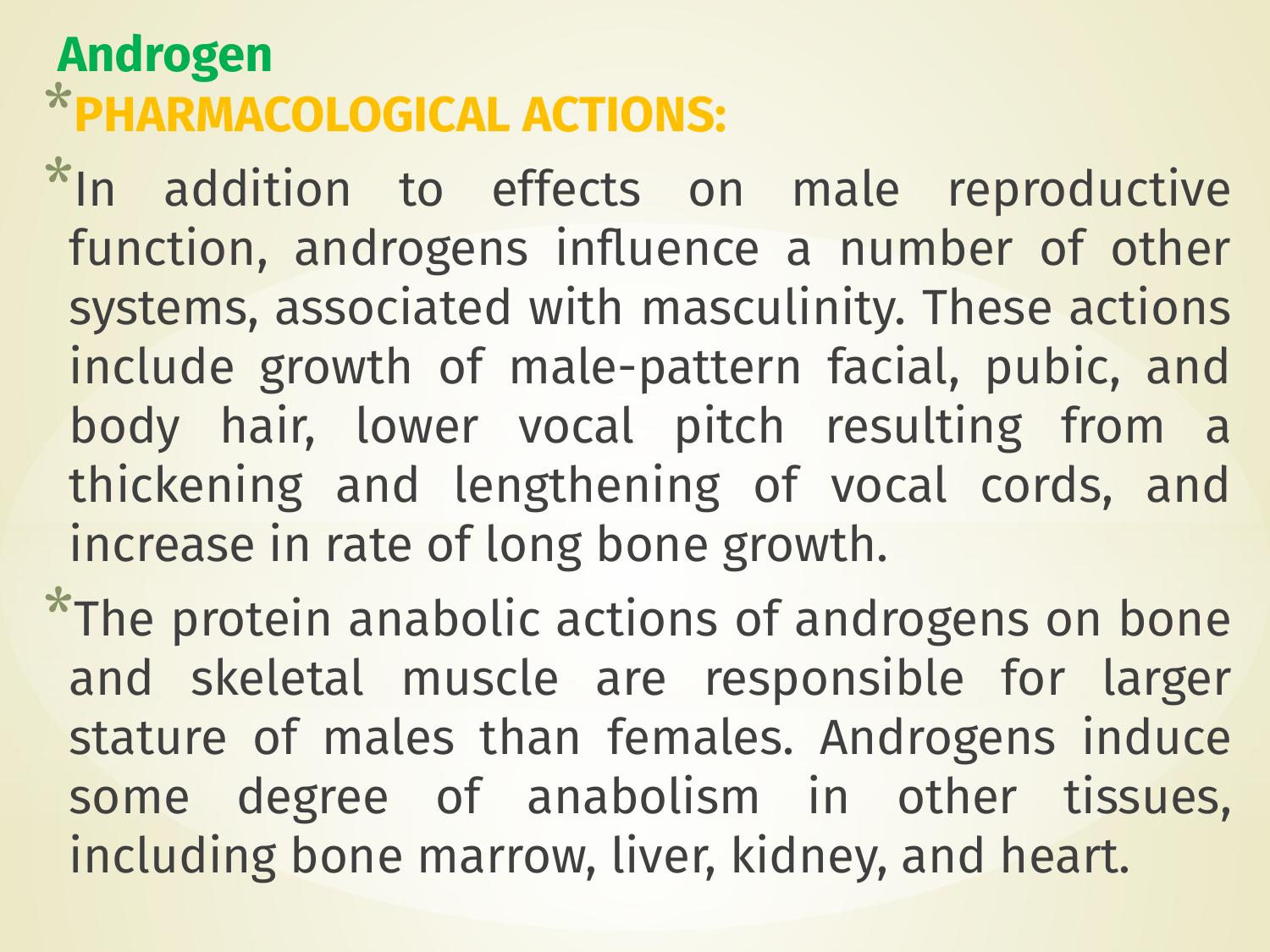

# Androgen
PHARMACOLOGICAL ACTIONS:
In addition to effects on male reproductive function, androgens influence a number of other systems, associated with masculinity. These actions include growth of male-pattern facial, pubic, and body hair, lower vocal pitch resulting from a thickening and lengthening of vocal cords, and increase in rate of long bone growth.
The protein anabolic actions of androgens on bone and skeletal muscle are responsible for larger stature of males than females. Androgens induce some degree of anabolism in other tissues, including bone marrow, liver, kidney, and heart.